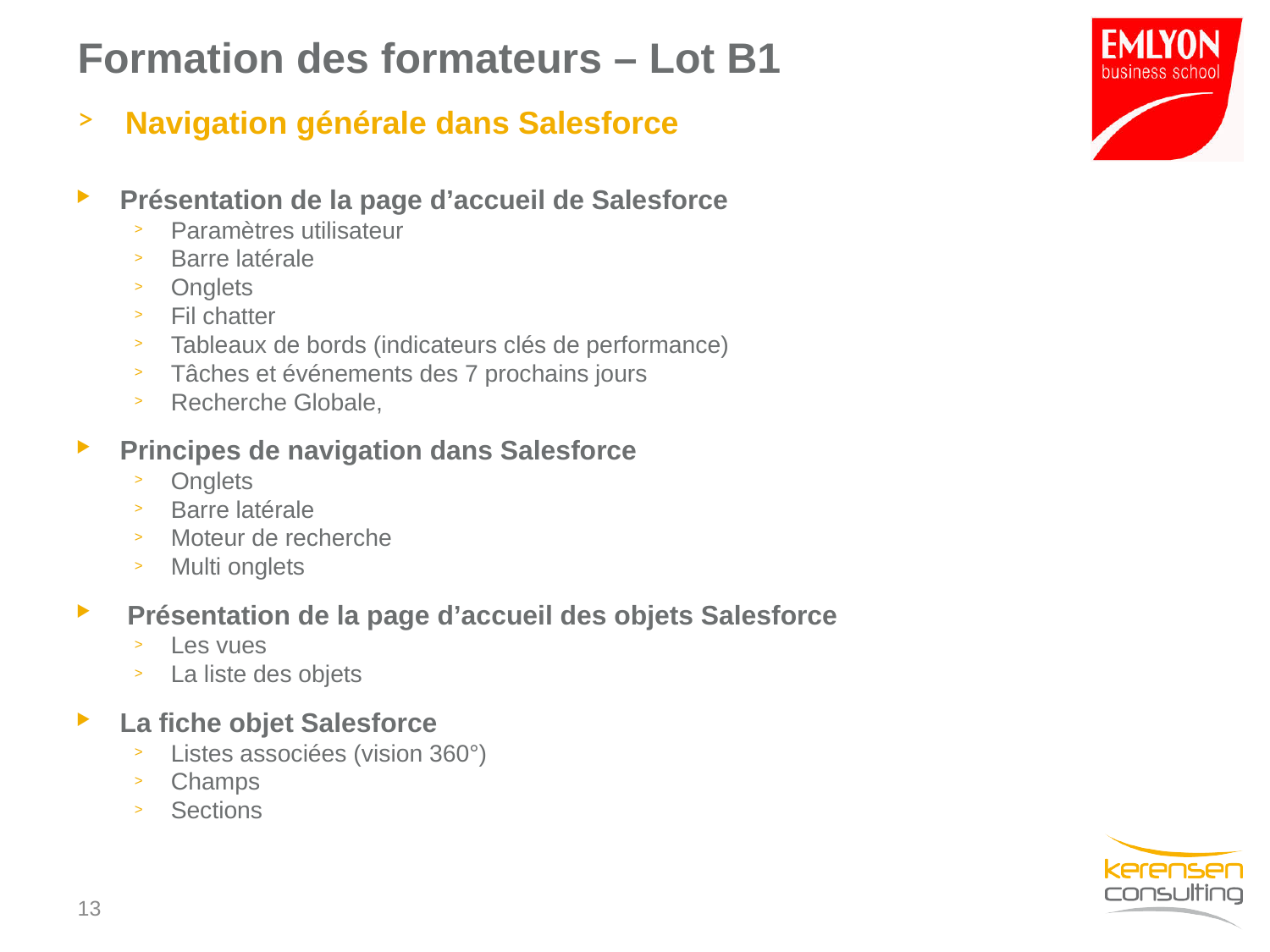

# Formation des formateurs – Lot B1
Navigation générale dans Salesforce
Présentation de la page d’accueil de Salesforce
Paramètres utilisateur
Barre latérale
Onglets
Fil chatter
Tableaux de bords (indicateurs clés de performance)
Tâches et événements des 7 prochains jours
Recherche Globale,
Principes de navigation dans Salesforce
Onglets
Barre latérale
Moteur de recherche
Multi onglets
 Présentation de la page d’accueil des objets Salesforce
Les vues
La liste des objets
La fiche objet Salesforce
Listes associées (vision 360°)
Champs
Sections

13